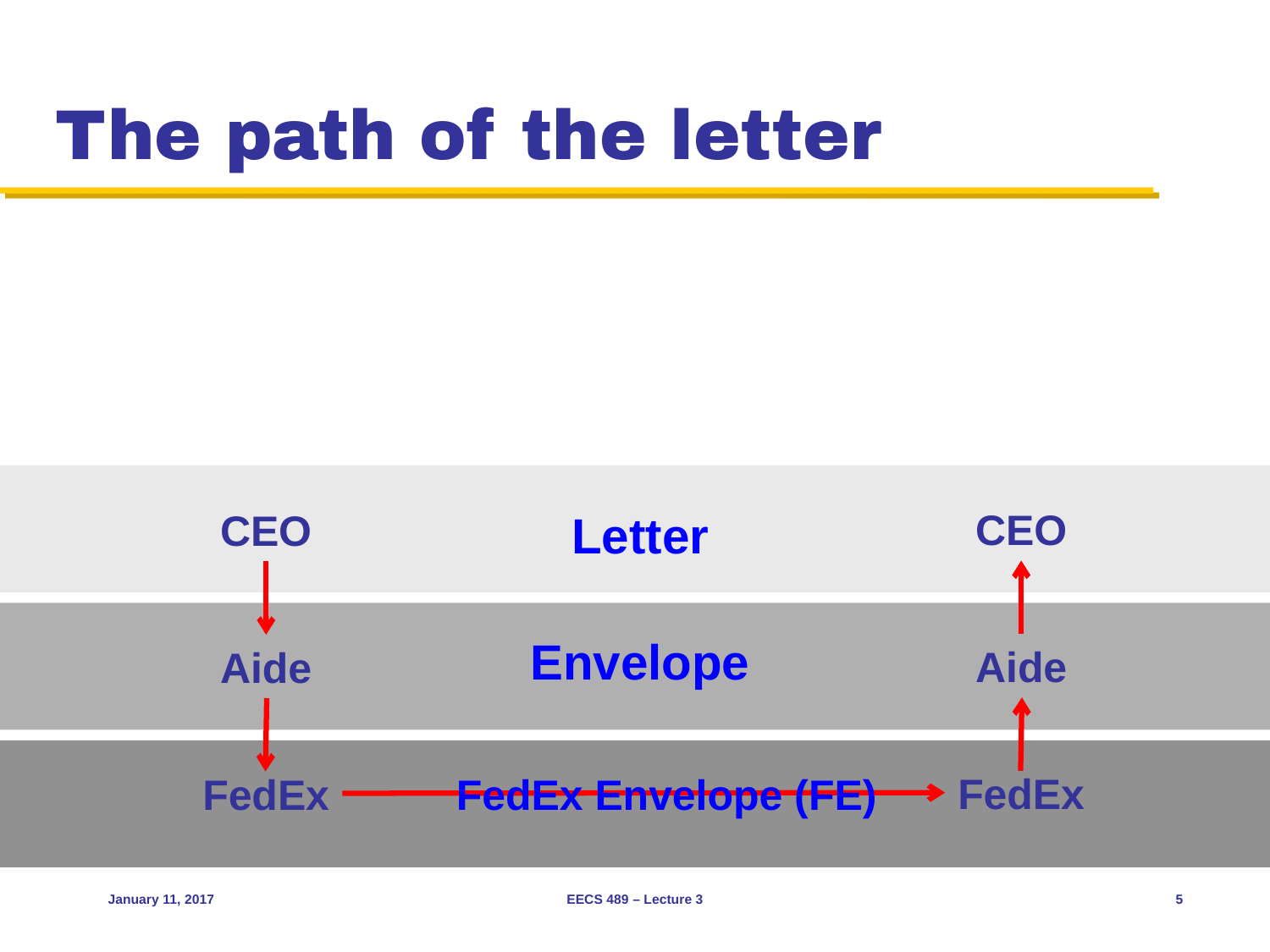

# The path of the letter

CEO
CEO
Letter
Envelope
Aide
Aide
FedEx
FedEx
FedEx Envelope (FE)
January 11, 2017
EECS 489 – Lecture 3
5